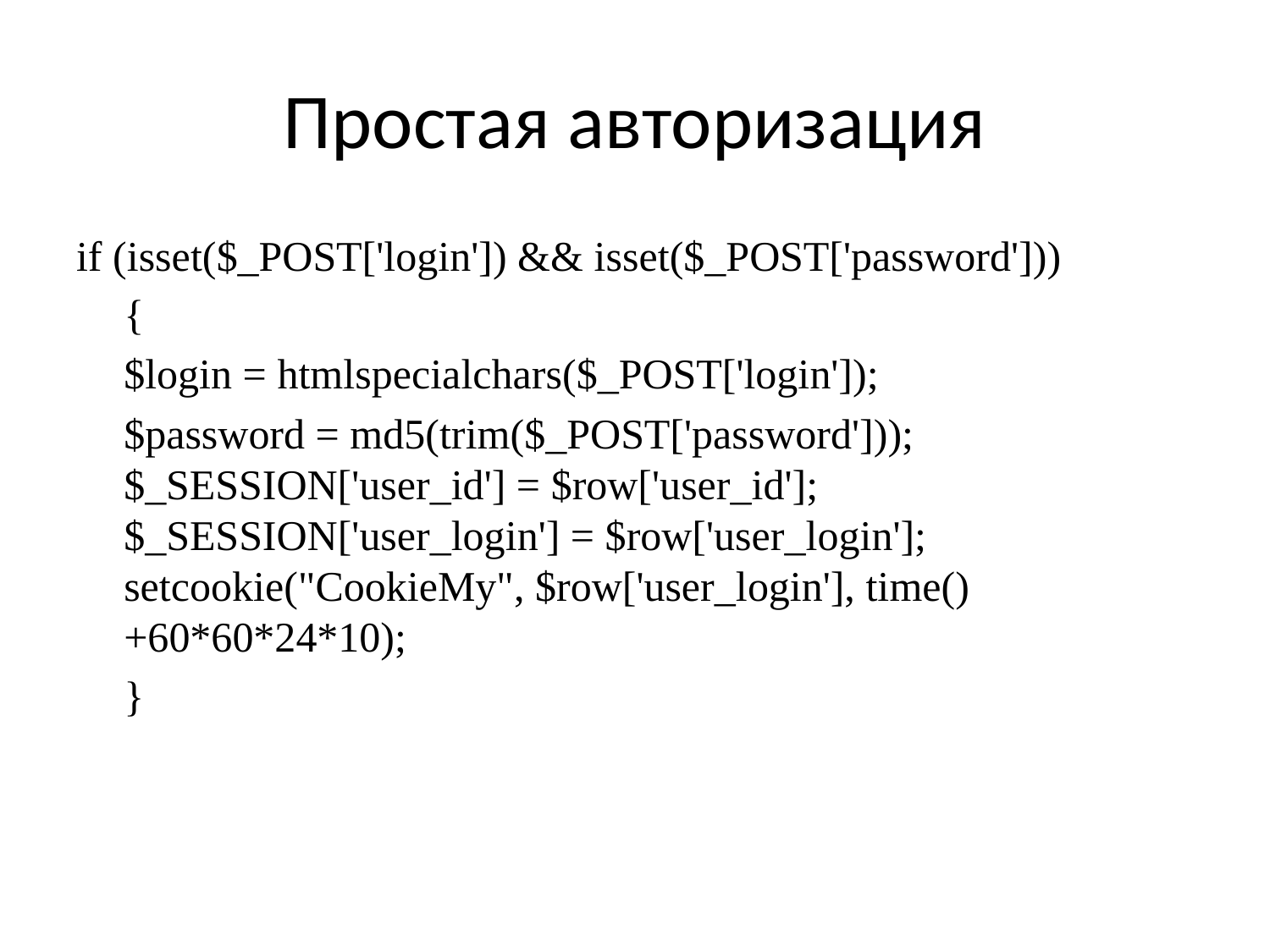

# Простая авторизация
if (isset($_POST['login']) && isset($_POST['password']))
	{
	$login = htmlspecialchars($_POST['login']);
	$password = md5(trim($_POST['password'])); $_SESSION['user_id'] = $row['user_id']; $_SESSION['user_login'] = $row['user_login']; setcookie("CookieMy", $row['user_login'], time()+60*60*24*10);
	}